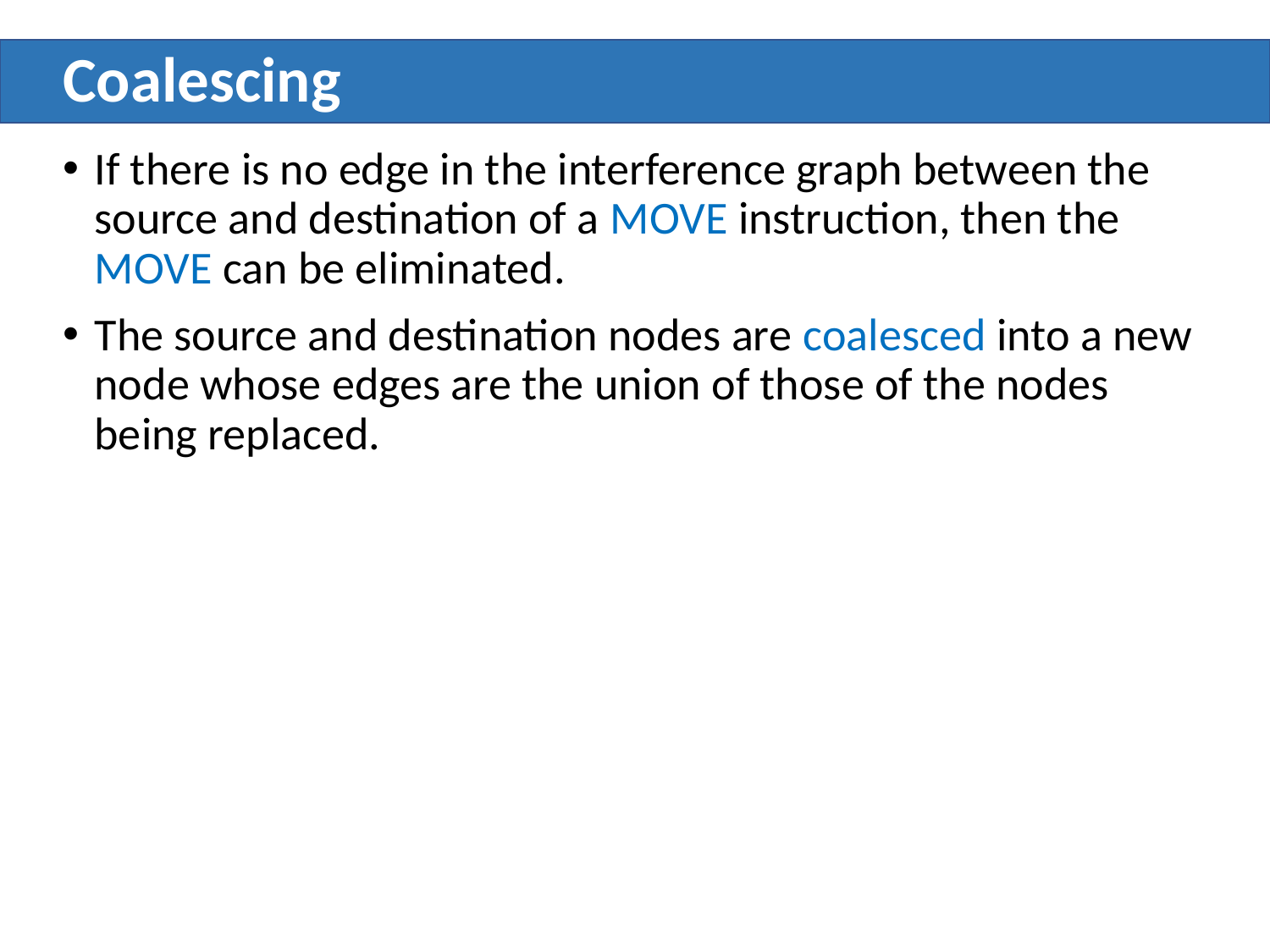

# Coalescing
If there is no edge in the interference graph between the source and destination of a MOVE instruction, then the MOVE can be eliminated.
The source and destination nodes are coalesced into a new node whose edges are the union of those of the nodes being replaced.